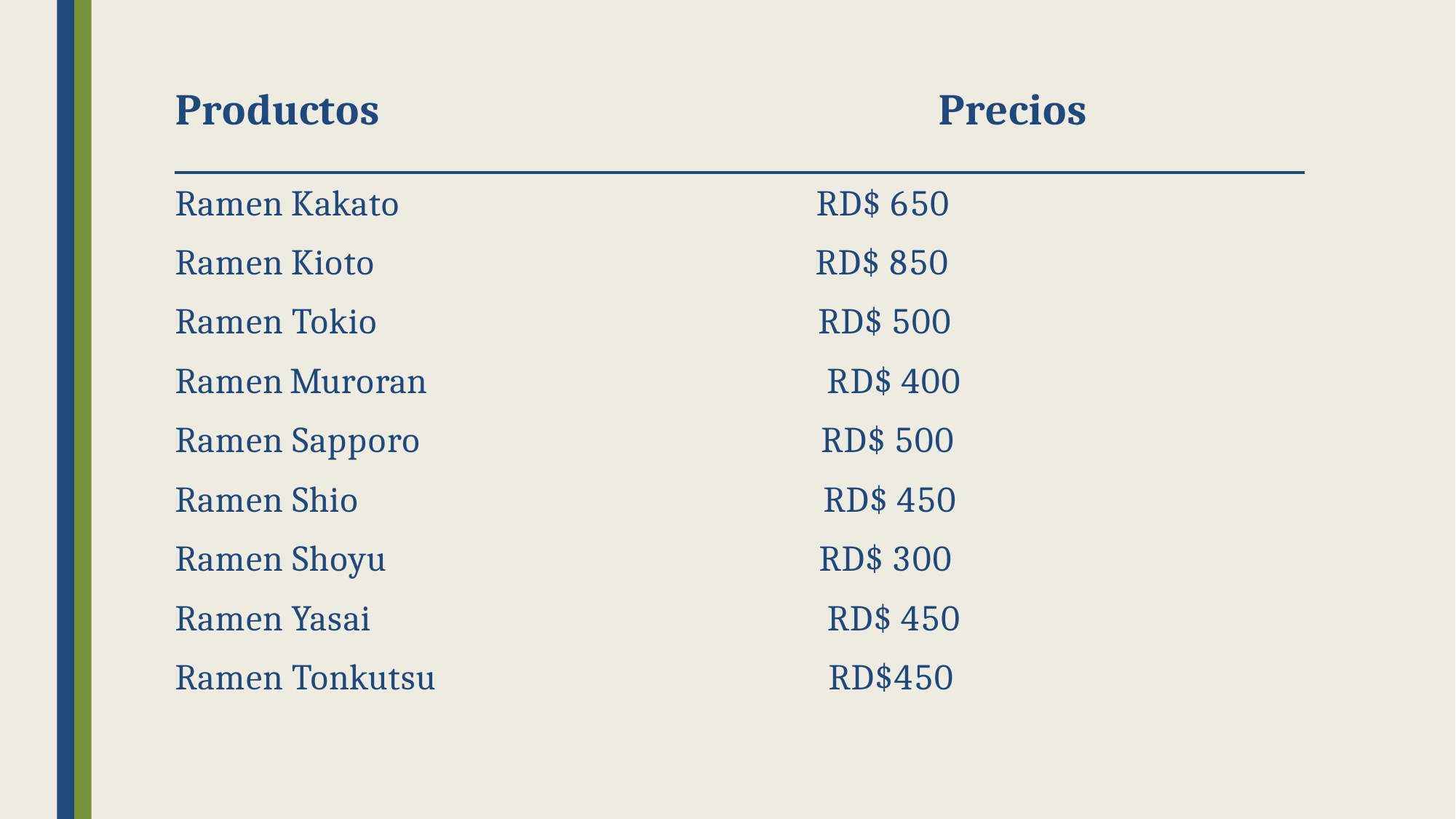

# Productos                                                          Precios
Ramen Kakato                                                    RD$ 650
Ramen Kioto                                                       RD$ 850
Ramen Tokio                                                       RD$ 500
Ramen Muroran                                                  RD$ 400
Ramen Sapporo                                                  RD$ 500
Ramen Shio                                                          RD$ 450
Ramen Shoyu                                                      RD$ 300
Ramen Yasai                                                         RD$ 450
Ramen Tonkutsu                                                 RD$450